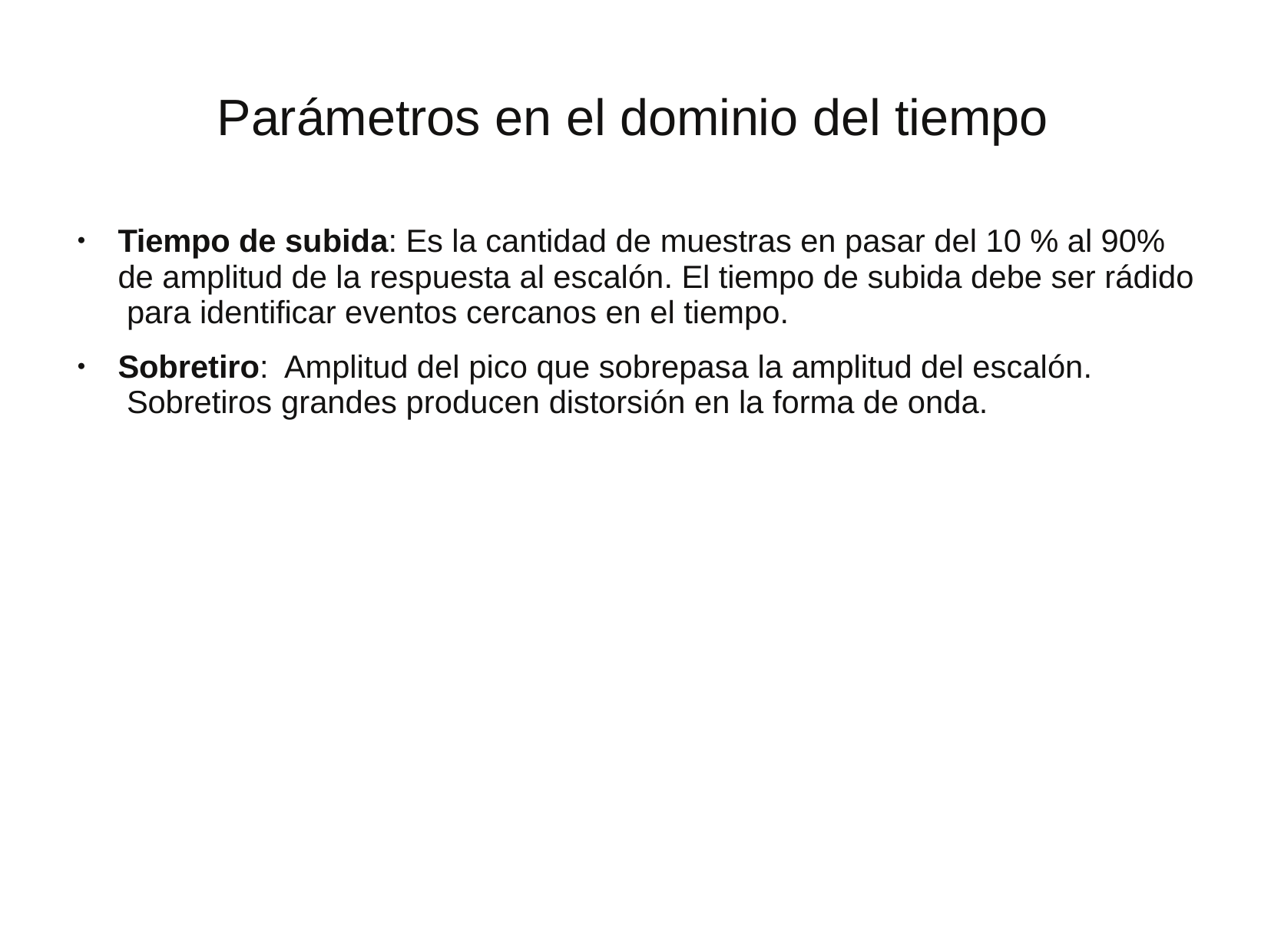

# Parámetros en el dominio del tiempo
Tiempo de subida: Es la cantidad de muestras en pasar del 10 % al 90%  de amplitud de la respuesta al escalón. El tiempo de subida debe ser rádido  para identificar eventos cercanos en el tiempo.
Sobretiro: Amplitud del pico que sobrepasa la amplitud del escalón.  Sobretiros grandes producen distorsión en la forma de onda.
●
●